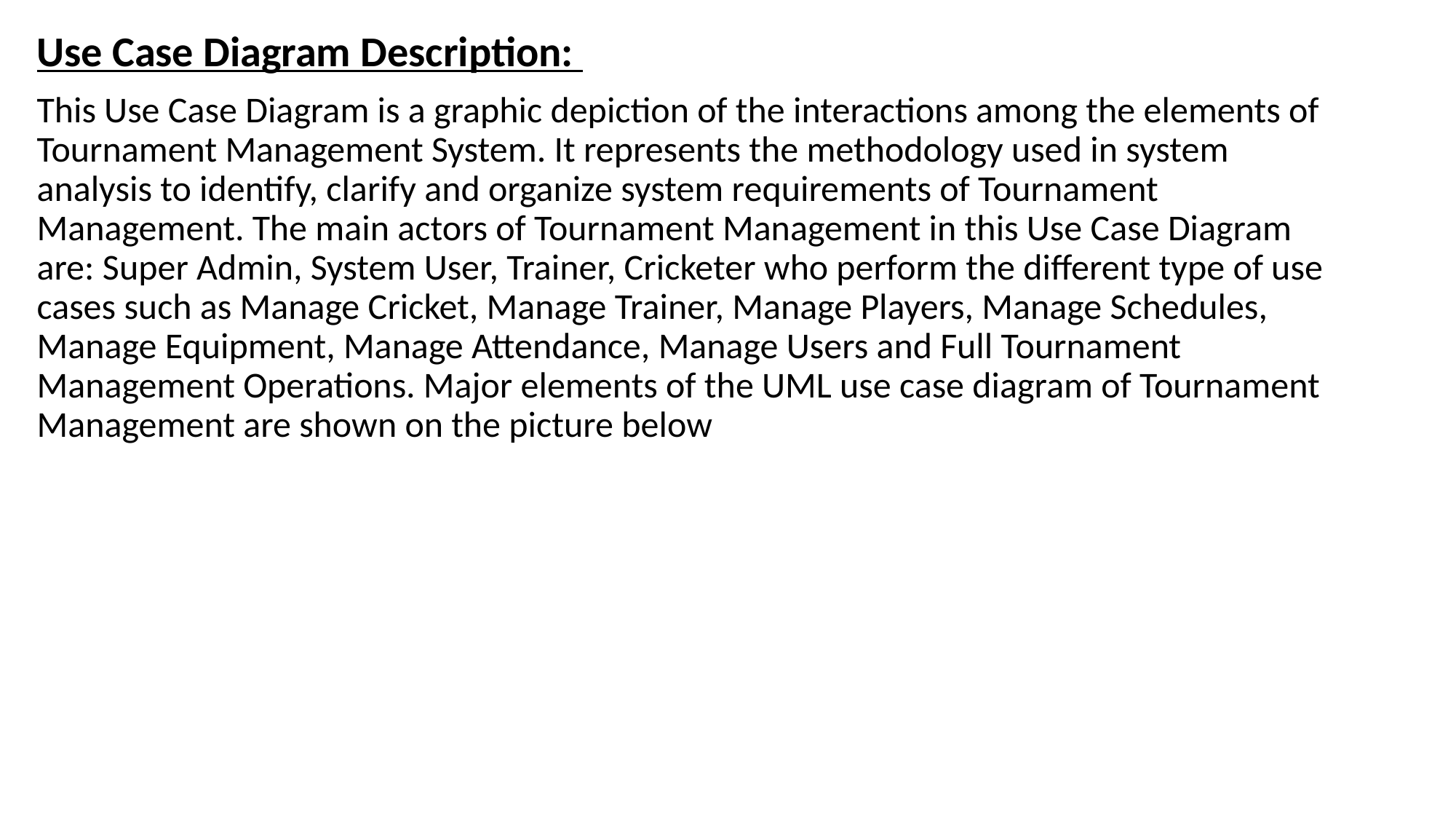

Use Case Diagram Description:
This Use Case Diagram is a graphic depiction of the interactions among the elements of Tournament Management System. It represents the methodology used in system analysis to identify, clarify and organize system requirements of Tournament Management. The main actors of Tournament Management in this Use Case Diagram are: Super Admin, System User, Trainer, Cricketer who perform the different type of use cases such as Manage Cricket, Manage Trainer, Manage Players, Manage Schedules, Manage Equipment, Manage Attendance, Manage Users and Full Tournament Management Operations. Major elements of the UML use case diagram of Tournament Management are shown on the picture below